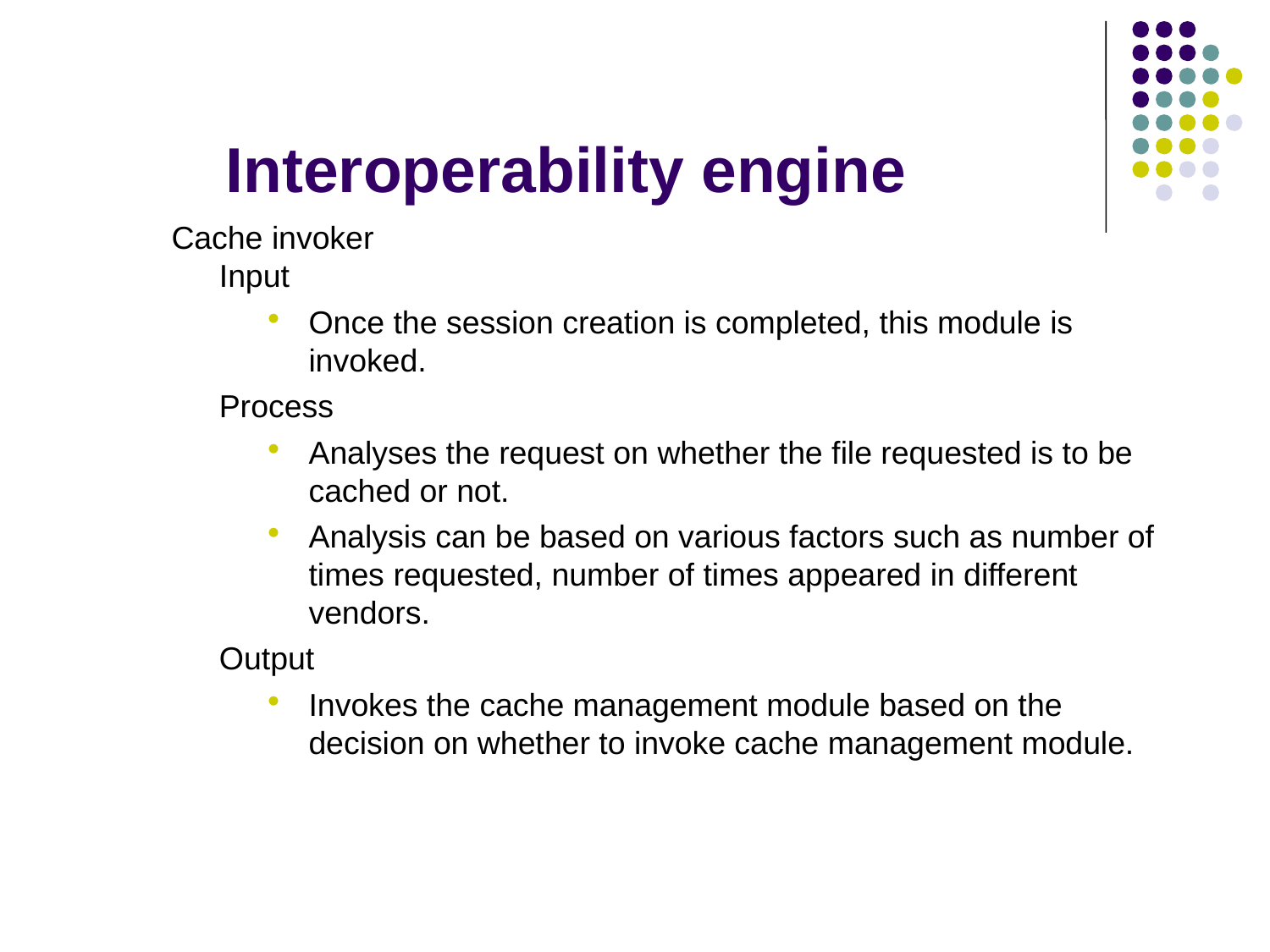

# Interoperability engine
Cache invoker
Input
Once the session creation is completed, this module is invoked.
Process
Analyses the request on whether the file requested is to be cached or not.
Analysis can be based on various factors such as number of times requested, number of times appeared in different vendors.
Output
Invokes the cache management module based on the decision on whether to invoke cache management module.